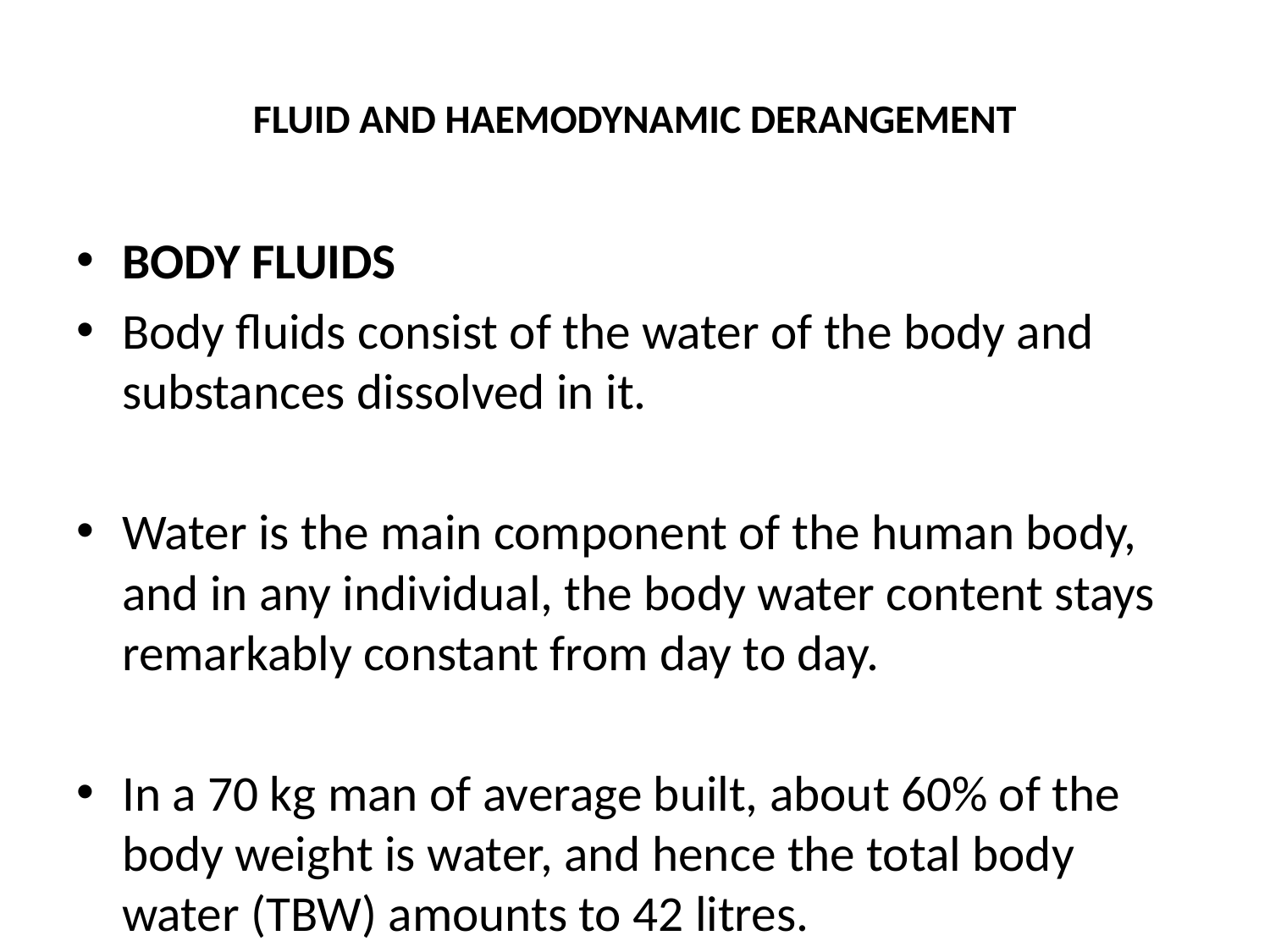

# FLUID AND HAEMODYNAMIC DERANGEMENT
BODY FLUIDS
Body fluids consist of the water of the body and substances dissolved in it.

Water is the main component of the human body, and in any individual, the body water content stays remarkably constant from day to day.

In a 70 kg man of average built, about 60% of the body weight is water, and hence the total body water (TBW) amounts to 42 litres.